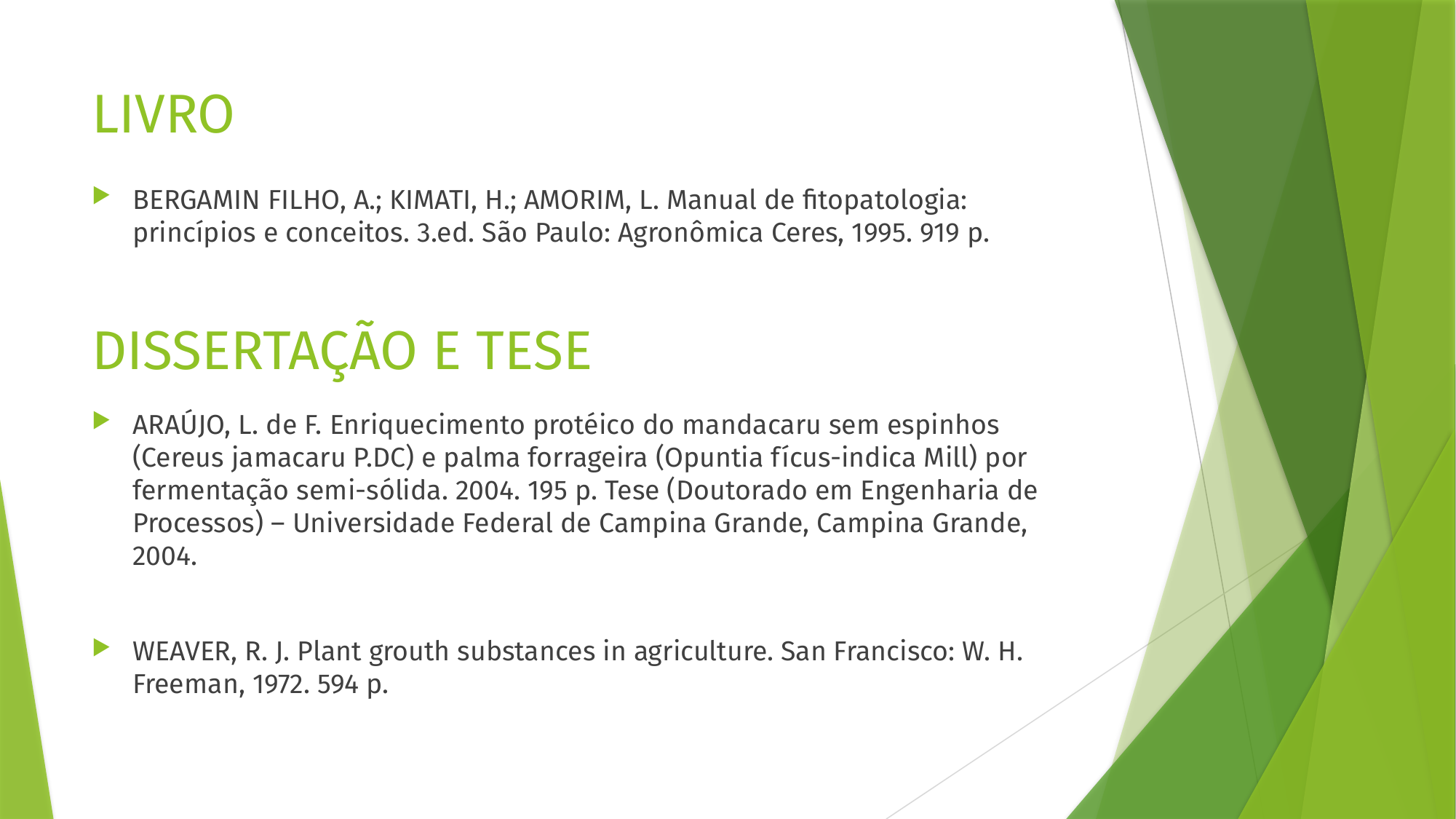

# LIVRO
BERGAMIN FILHO, A.; KIMATI, H.; AMORIM, L. Manual de fitopatologia: princípios e conceitos. 3.ed. São Paulo: Agronômica Ceres, 1995. 919 p.
DISSERTAÇÃO E TESE
ARAÚJO, L. de F. Enriquecimento protéico do mandacaru sem espinhos (Cereus jamacaru P.DC) e palma forrageira (Opuntia fícus-indica Mill) por fermentação semi-sólida. 2004. 195 p. Tese (Doutorado em Engenharia de Processos) – Universidade Federal de Campina Grande, Campina Grande, 2004.

WEAVER, R. J. Plant grouth substances in agriculture. San Francisco: W. H. Freeman, 1972. 594 p.